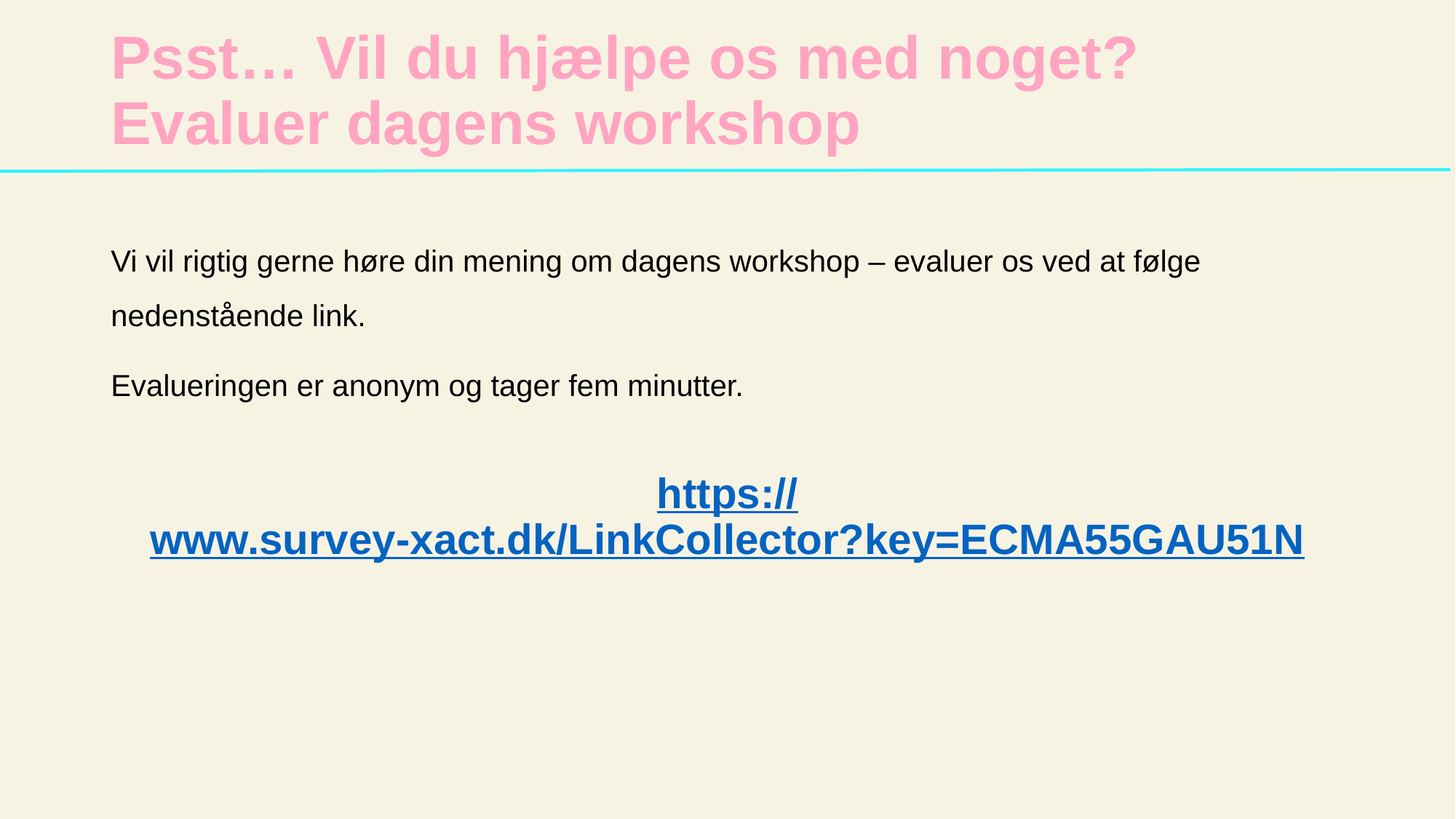

# Psst… Vil du hjælpe os med noget? Evaluer dagens workshop
Vi vil rigtig gerne høre din mening om dagens workshop – evaluer os ved at følge nedenstående link.
Evalueringen er anonym og tager fem minutter.

https://www.survey-xact.dk/LinkCollector?key=ECMA55GAU51N